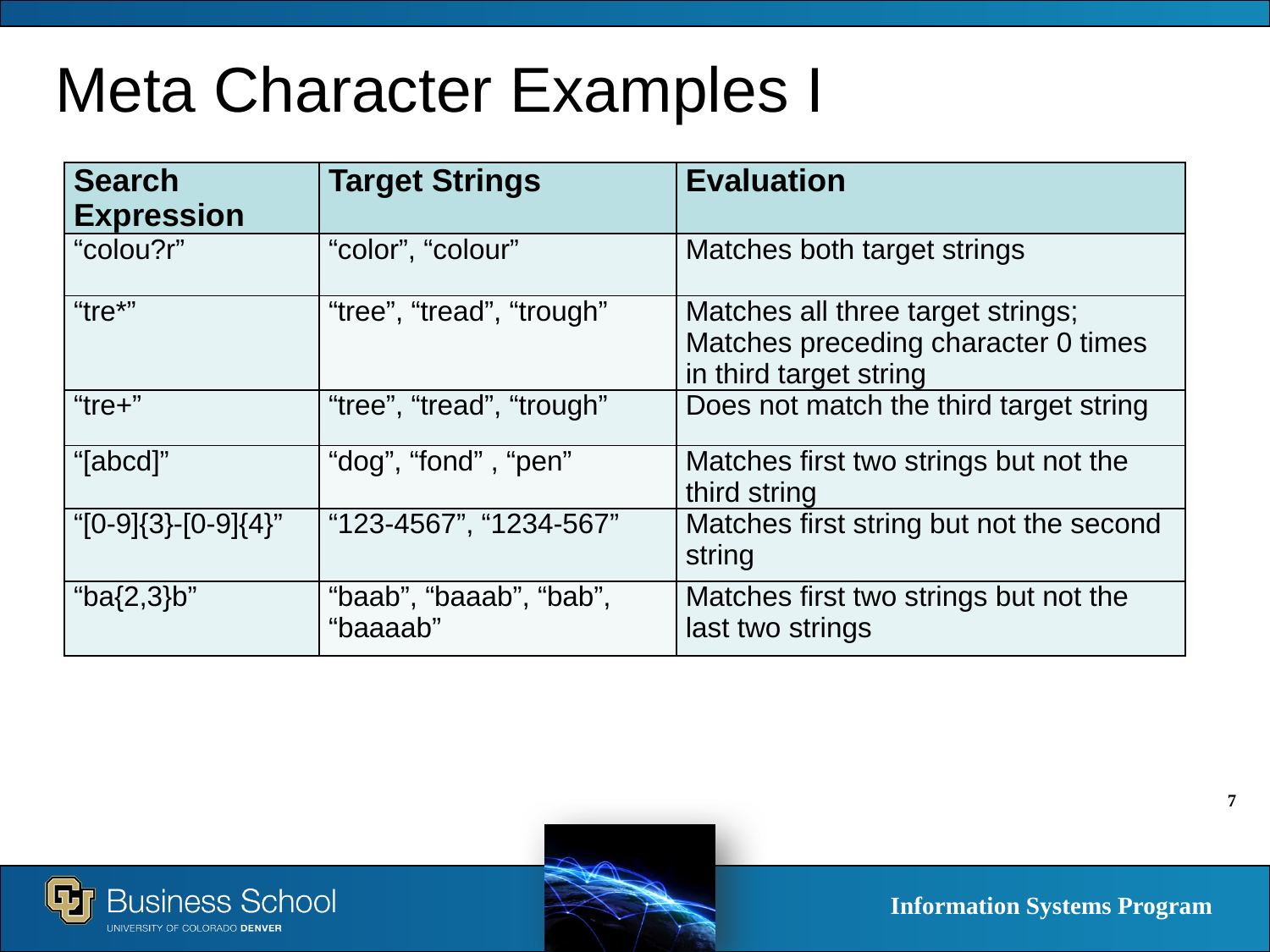

# Meta Character Examples I
| Search Expression | Target Strings | Evaluation |
| --- | --- | --- |
| “colou?r” | “color”, “colour” | Matches both target strings |
| “tre\*” | “tree”, “tread”, “trough” | Matches all three target strings; Matches preceding character 0 times in third target string |
| “tre+” | “tree”, “tread”, “trough” | Does not match the third target string |
| “[abcd]” | “dog”, “fond” , “pen” | Matches first two strings but not the third string |
| “[0-9]{3}-[0-9]{4}” | “123-4567”, “1234-567” | Matches first string but not the second string |
| “ba{2,3}b” | “baab”, “baaab”, “bab”, “baaaab” | Matches first two strings but not the last two strings |